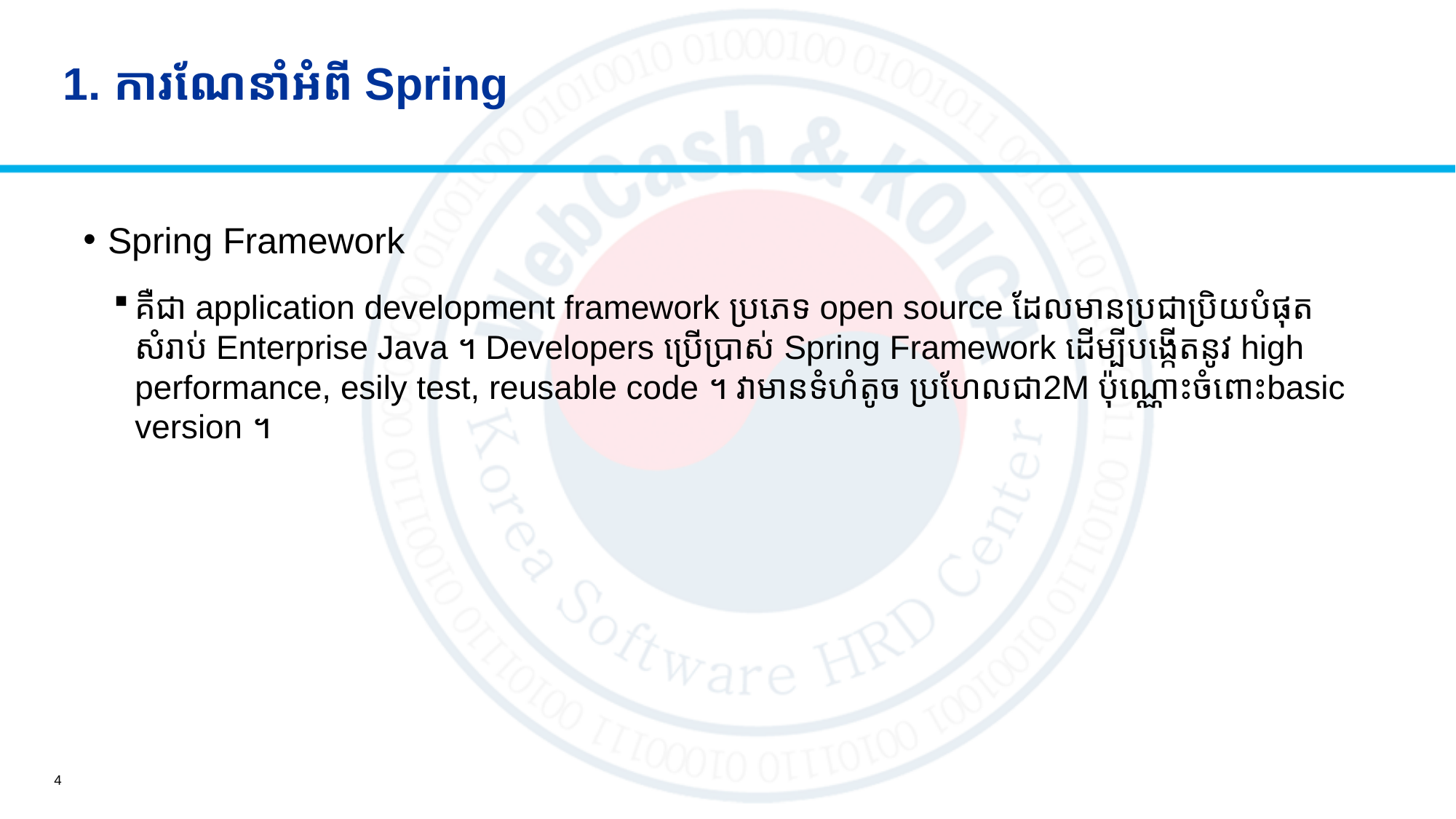

# 1. ការណែនាំអំពី​ Spring
Spring Framework
គឺជា application development framework ប្រភេទ open source ដែលមានប្រជាប្រិយបំផុតសំរាប់​ Enterprise Java ។ Developers​ ប្រើប្រាស់ Spring Framework ដើម្បីបង្កើតនូវ high performance, esily test, reusable code ។ វាមានទំហំតូច ប្រហែលជា​2M ប៉ុណ្ណោះចំពោះ​basic version ។
4